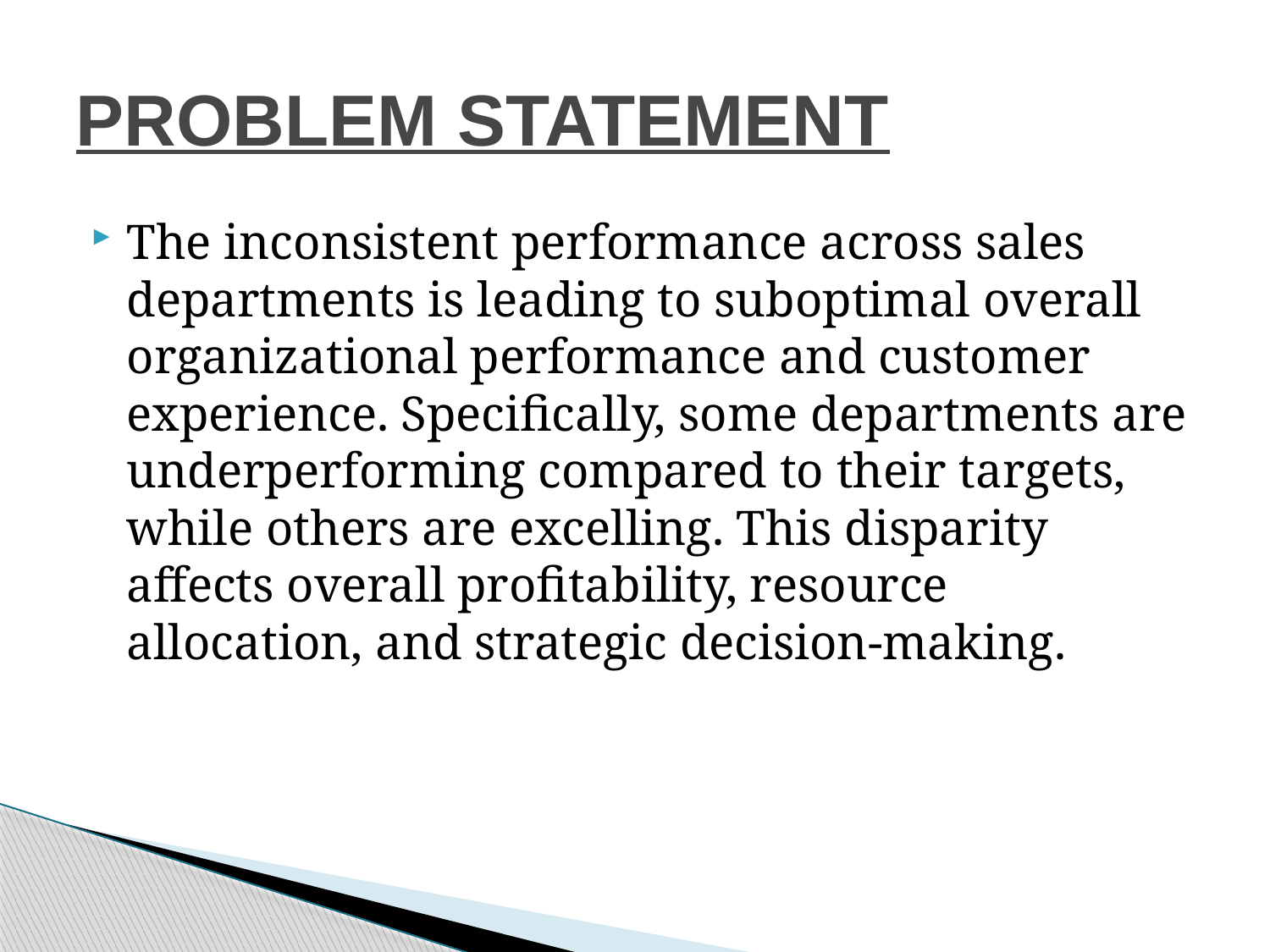

# PROBLEM STATEMENT
The inconsistent performance across sales departments is leading to suboptimal overall organizational performance and customer experience. Specifically, some departments are underperforming compared to their targets, while others are excelling. This disparity affects overall profitability, resource allocation, and strategic decision-making.